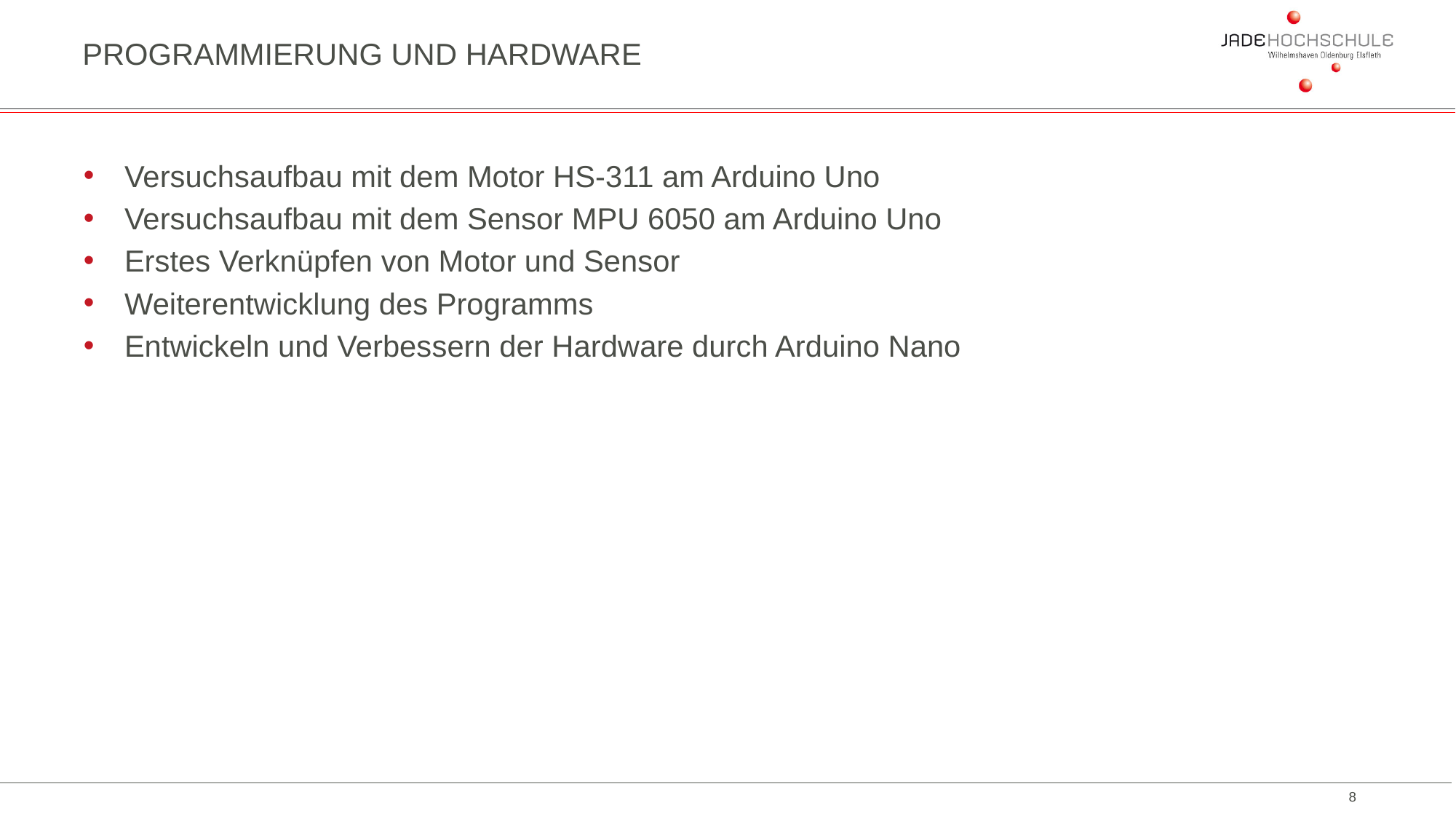

# Programmierung und Hardware
Versuchsaufbau mit dem Motor HS-311 am Arduino Uno
Versuchsaufbau mit dem Sensor MPU 6050 am Arduino Uno
Erstes Verknüpfen von Motor und Sensor
Weiterentwicklung des Programms
Entwickeln und Verbessern der Hardware durch Arduino Nano